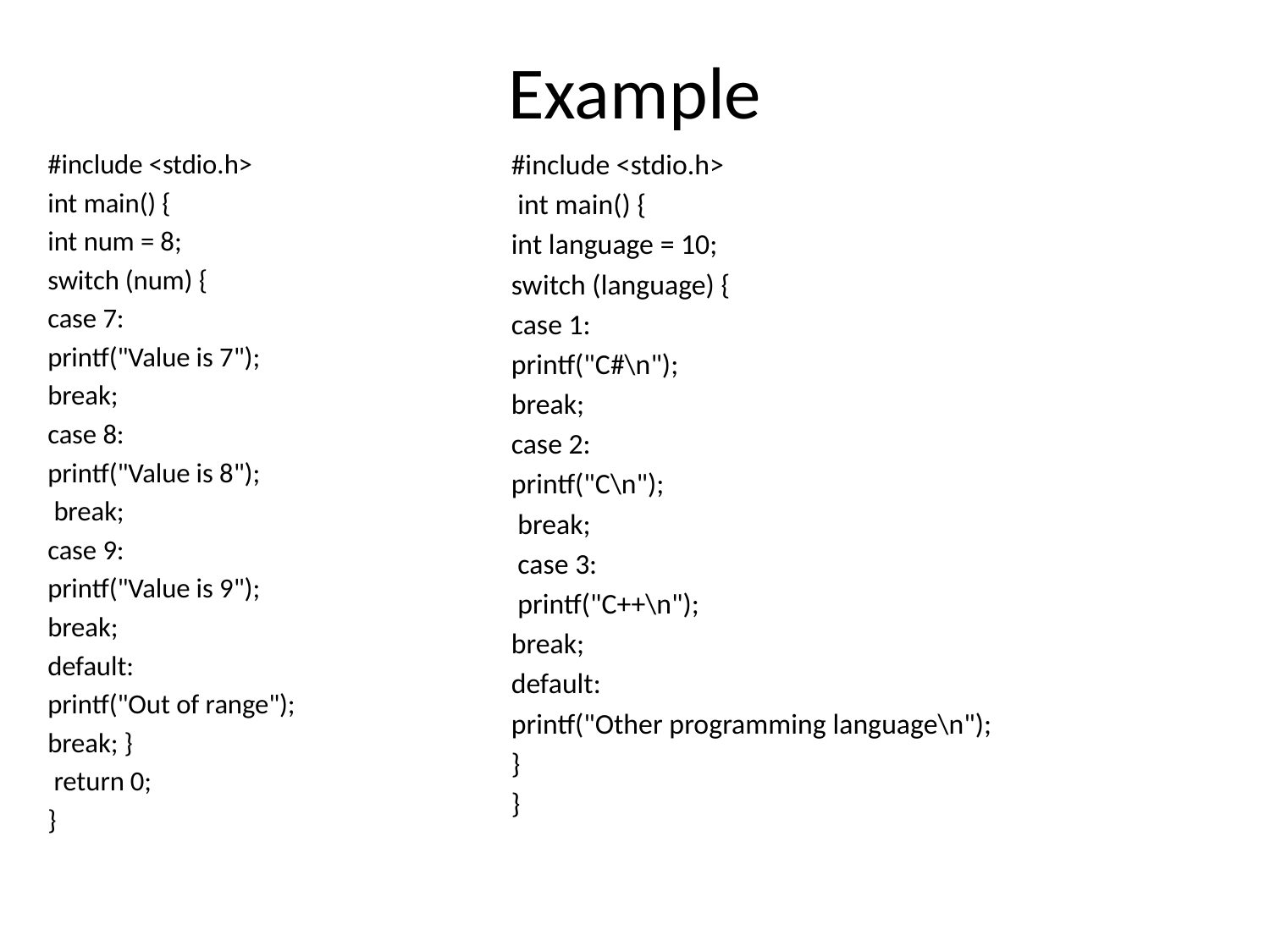

# Example
#include <stdio.h>
int main() {
int num = 8;
switch (num) {
case 7:
printf("Value is 7");
break;
case 8:
printf("Value is 8");
 break;
case 9:
printf("Value is 9");
break;
default:
printf("Out of range");
break; }
 return 0;
}
#include <stdio.h>
 int main() {
int language = 10;
switch (language) {
case 1:
printf("C#\n");
break;
case 2:
printf("C\n");
 break;
 case 3:
 printf("C++\n");
break;
default:
printf("Other programming language\n");
}
}